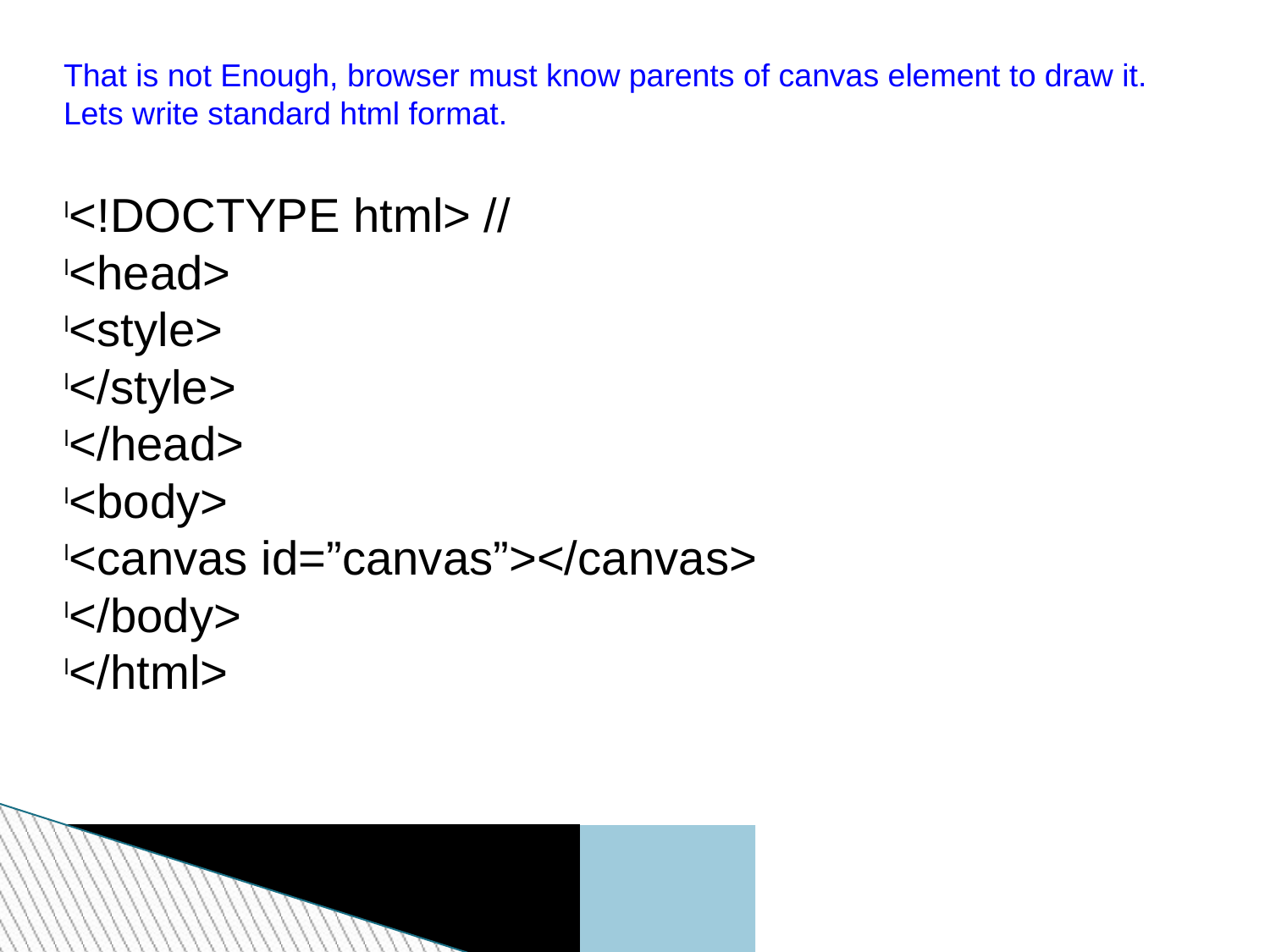

That is not Enough, browser must know parents of canvas element to draw it. Lets write standard html format.
<!DOCTYPE html> //
<head>
<style>
</style>
</head>
<body>
<canvas id=”canvas”></canvas>
</body>
</html>